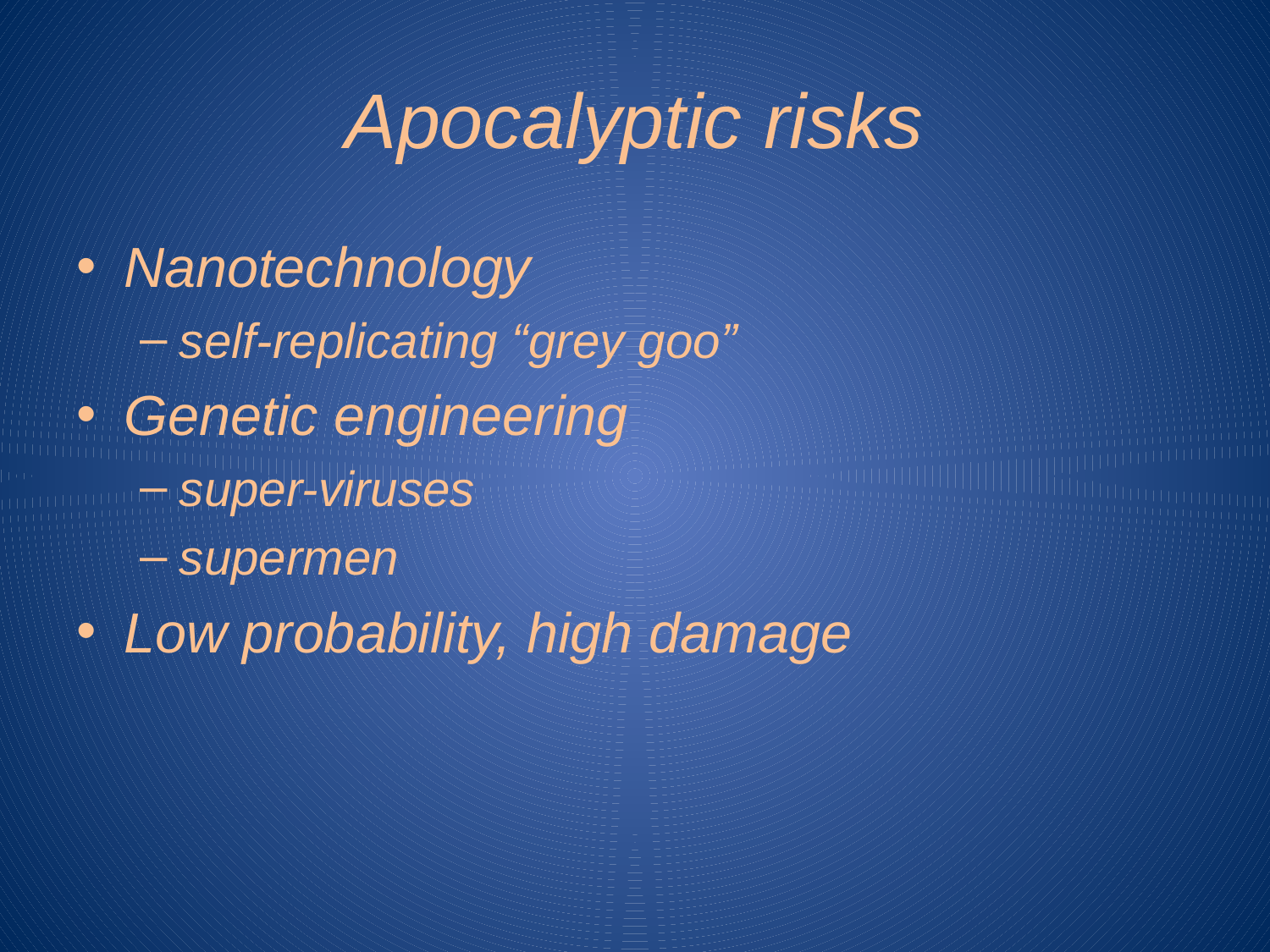

# Apocalyptic risks
Nanotechnology
self-replicating “grey goo”
Genetic engineering
super-viruses
supermen
Low probability, high damage